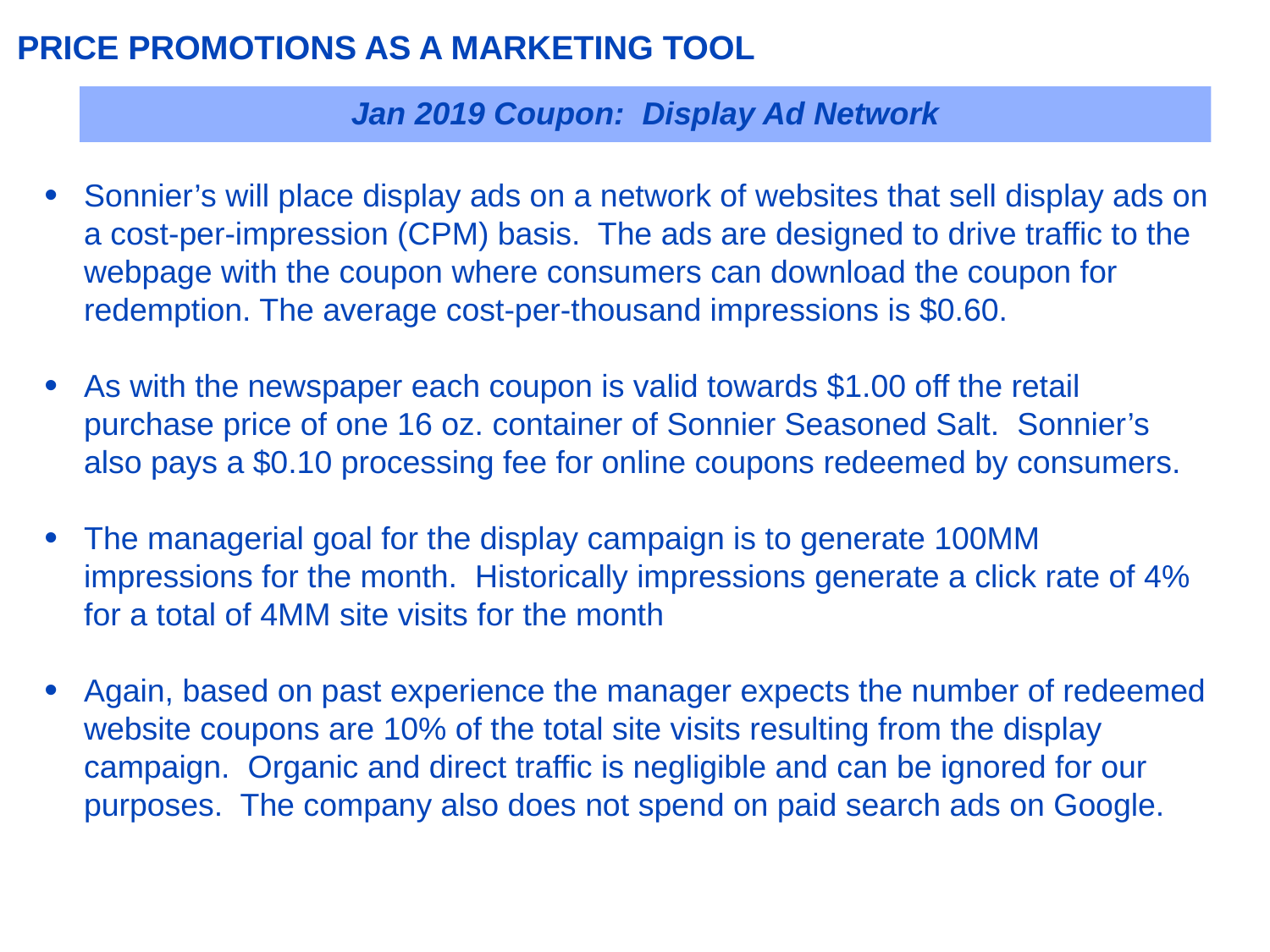

PRICE PROMOTIONS AS A MARKETING TOOL
Jan 2019 Coupon:  Display Ad Network
Sonnier’s will place display ads on a network of websites that sell display ads on a cost-per-impression (CPM) basis.  The ads are designed to drive traffic to the webpage with the coupon where consumers can download the coupon for redemption. The average cost-per-thousand impressions is $0.60.

As with the newspaper each coupon is valid towards $1.00 off the retail purchase price of one 16 oz. container of Sonnier Seasoned Salt.  Sonnier’s also pays a $0.10 processing fee for online coupons redeemed by consumers.

The managerial goal for the display campaign is to generate 100MM impressions for the month.  Historically impressions generate a click rate of 4% for a total of 4MM site visits for the month

Again, based on past experience the manager expects the number of redeemed website coupons are 10% of the total site visits resulting from the display campaign.  Organic and direct traffic is negligible and can be ignored for our purposes.  The company also does not spend on paid search ads on Google.